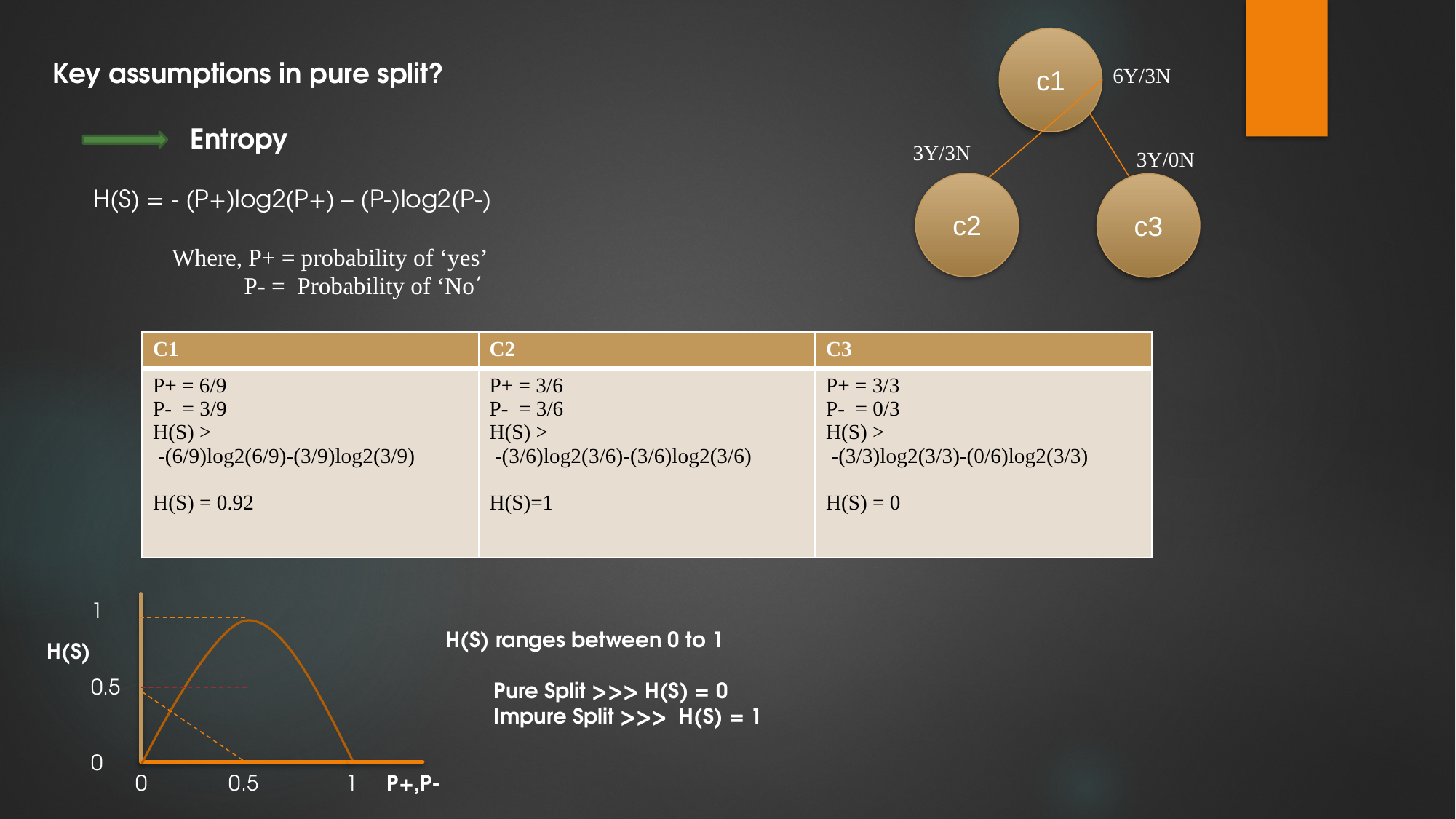

c1
Key assumptions in pure split?

                  Entropy

6Y/3N

3Y/3N
3Y/0N
c2
c3
H(S) = - (P+)log2(P+) – (P-)log2(P-)

             Where, P+ = probability of ‘yes’
                         P- =  Probability of ‘No’

| C1 | C2 | C3 |
| --- | --- | --- |
| P+ = 6/9 P- = 3/9 H(S) > -(6/9)log2(6/9)-(3/9)log2(3/9) H(S) = 0.92 | P+ = 3/6 P- = 3/6 H(S) > -(3/6)log2(3/6)-(3/6)log2(3/6) H(S)=1 | P+ = 3/3 P- = 0/3 H(S) > -(3/3)log2(3/3)-(0/6)log2(3/3) H(S) = 0 |
1

0.5

0

H(S) ranges between 0 to 1

        Pure Split >>> H(S) = 0
        Impure Split >>>  H(S) = 1
H(S)
0              0.5               1     P+,P-